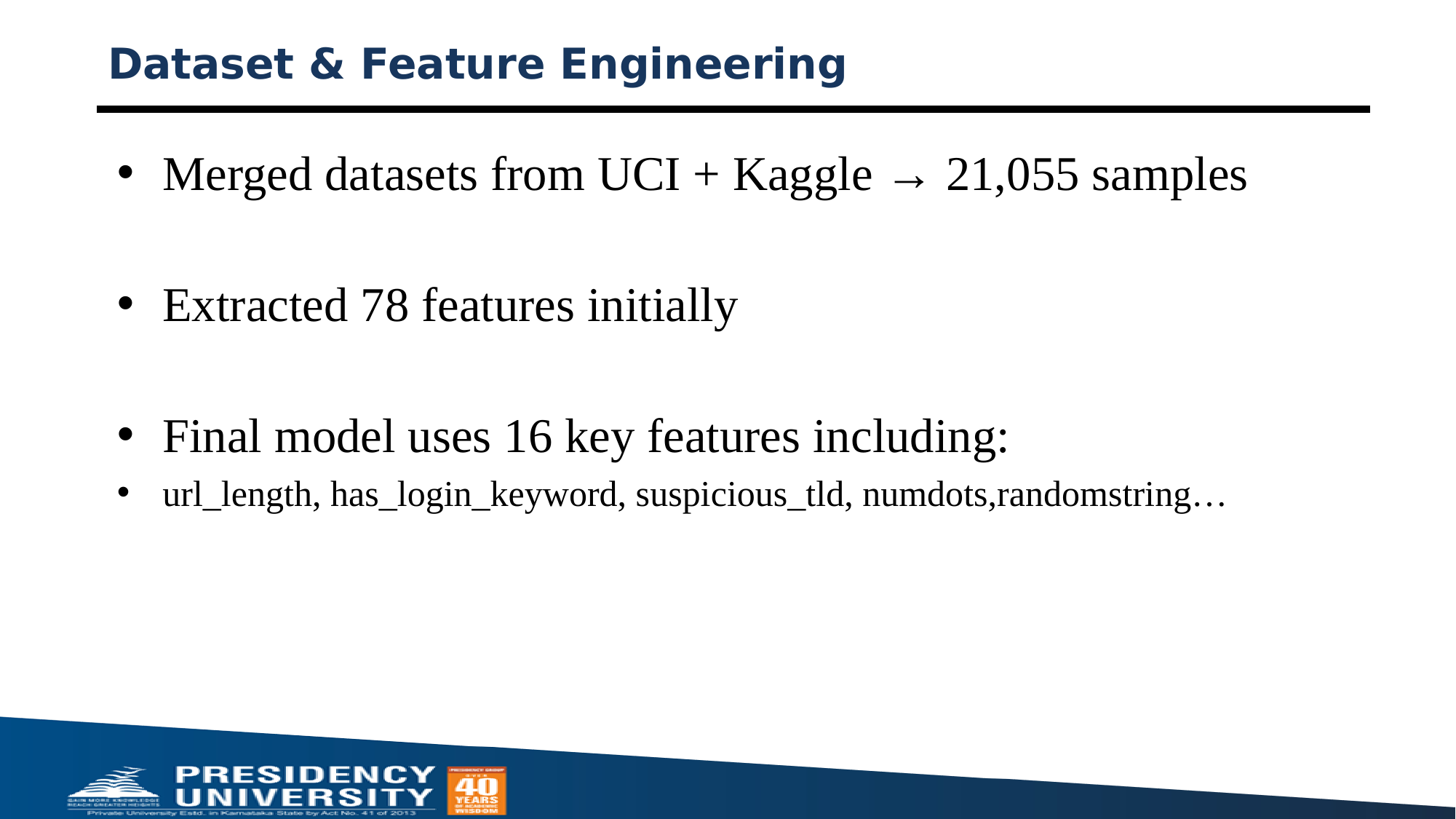

# Dataset & Feature Engineering
Merged datasets from UCI + Kaggle → 21,055 samples

Extracted 78 features initially

Final model uses 16 key features including:
url_length, has_login_keyword, suspicious_tld, numdots,randomstring…